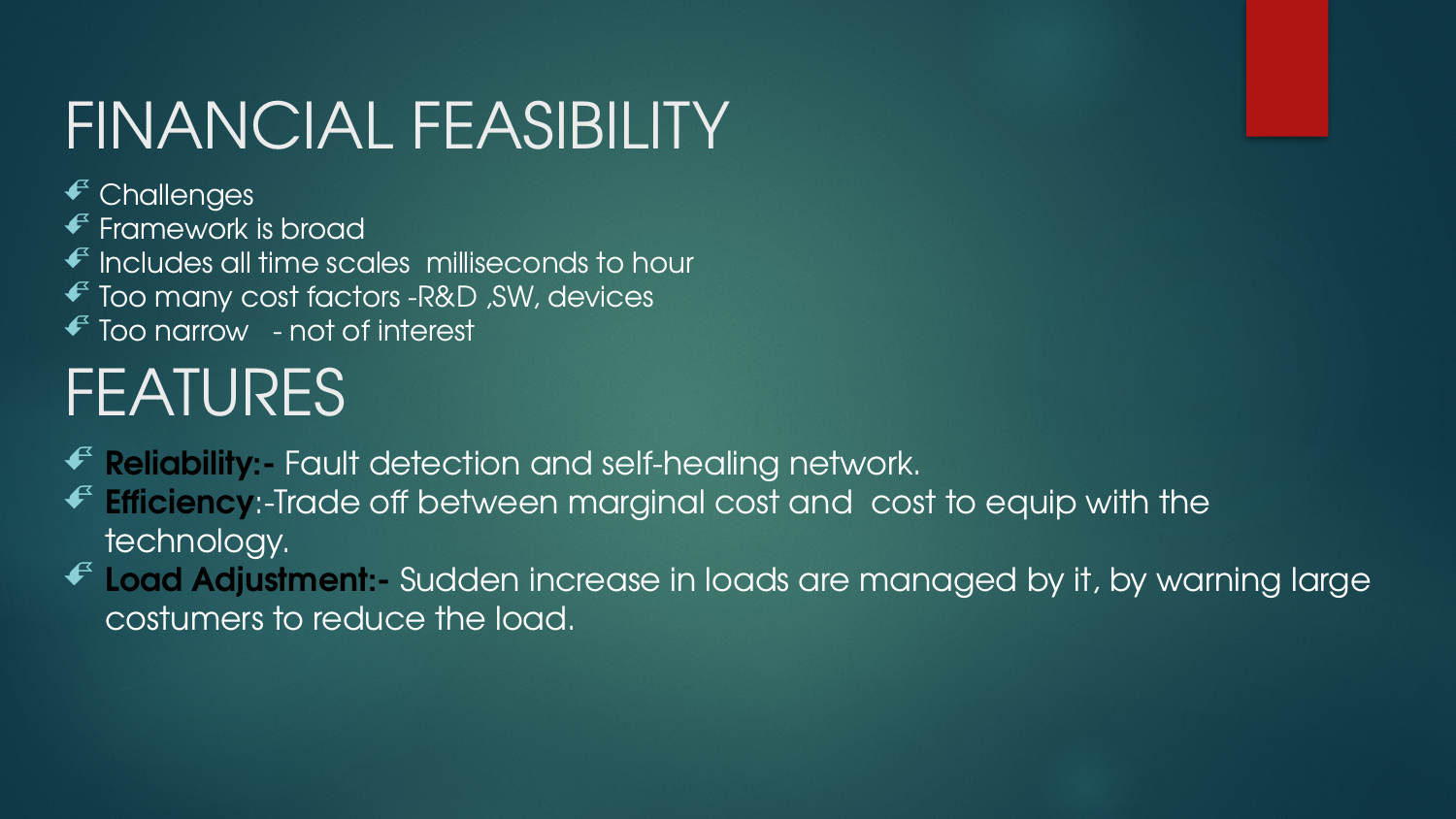

# FINANCIAL FEASIBILITY
Challenges
Framework is broad
Includes all time scales  milliseconds to hour
Too many cost factors -R&D ,SW, devices
Too narrow   - not of interest

FEATURES
Reliability:- Fault detection and self-healing network.
Efficiency:-Trade off between marginal cost and  cost to equip with the technology.
Load Adjustment:- Sudden increase in loads are managed by it, by warning large costumers to reduce the load.